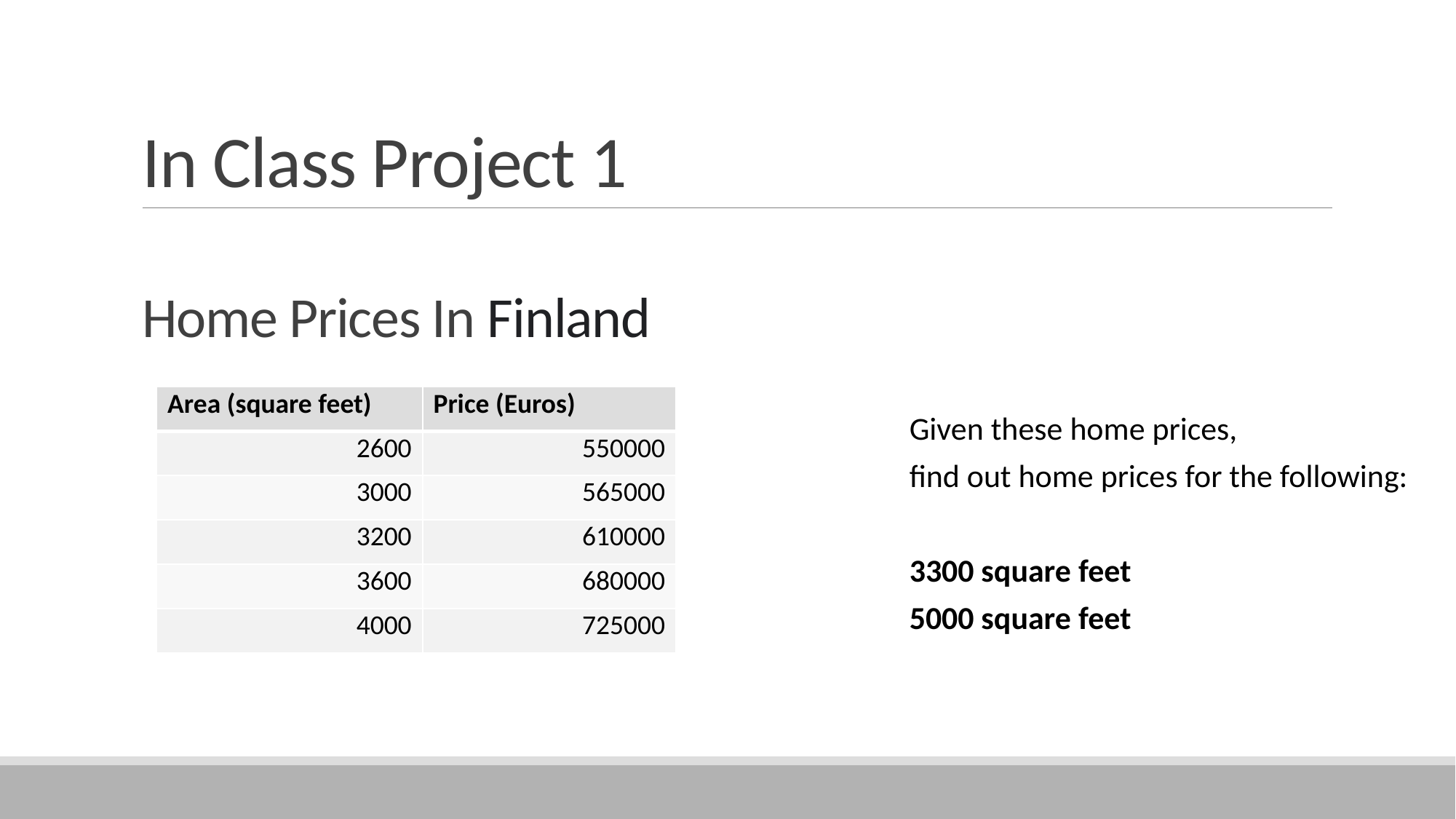

# In Class Project 1
Home Prices In Finland
| Area (square feet) | Price (Euros) |
| --- | --- |
| 2600 | 550000 |
| 3000 | 565000 |
| 3200 | 610000 |
| 3600 | 680000 |
| 4000 | 725000 |
Given these home prices,
find out home prices for the following:

3300 square feet
5000 square feet